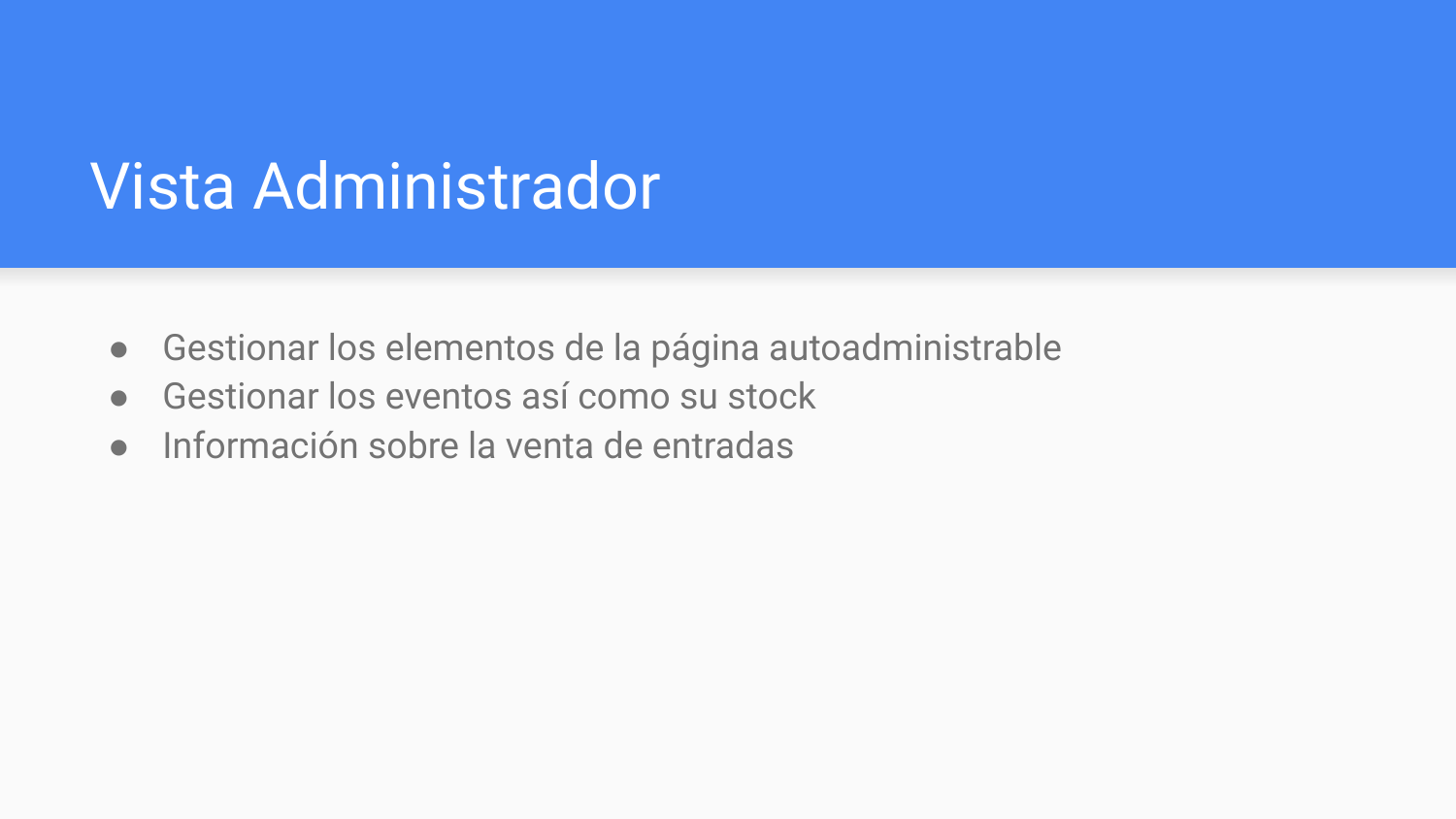

# Vista Administrador
Gestionar los elementos de la página autoadministrable
Gestionar los eventos así como su stock
Información sobre la venta de entradas